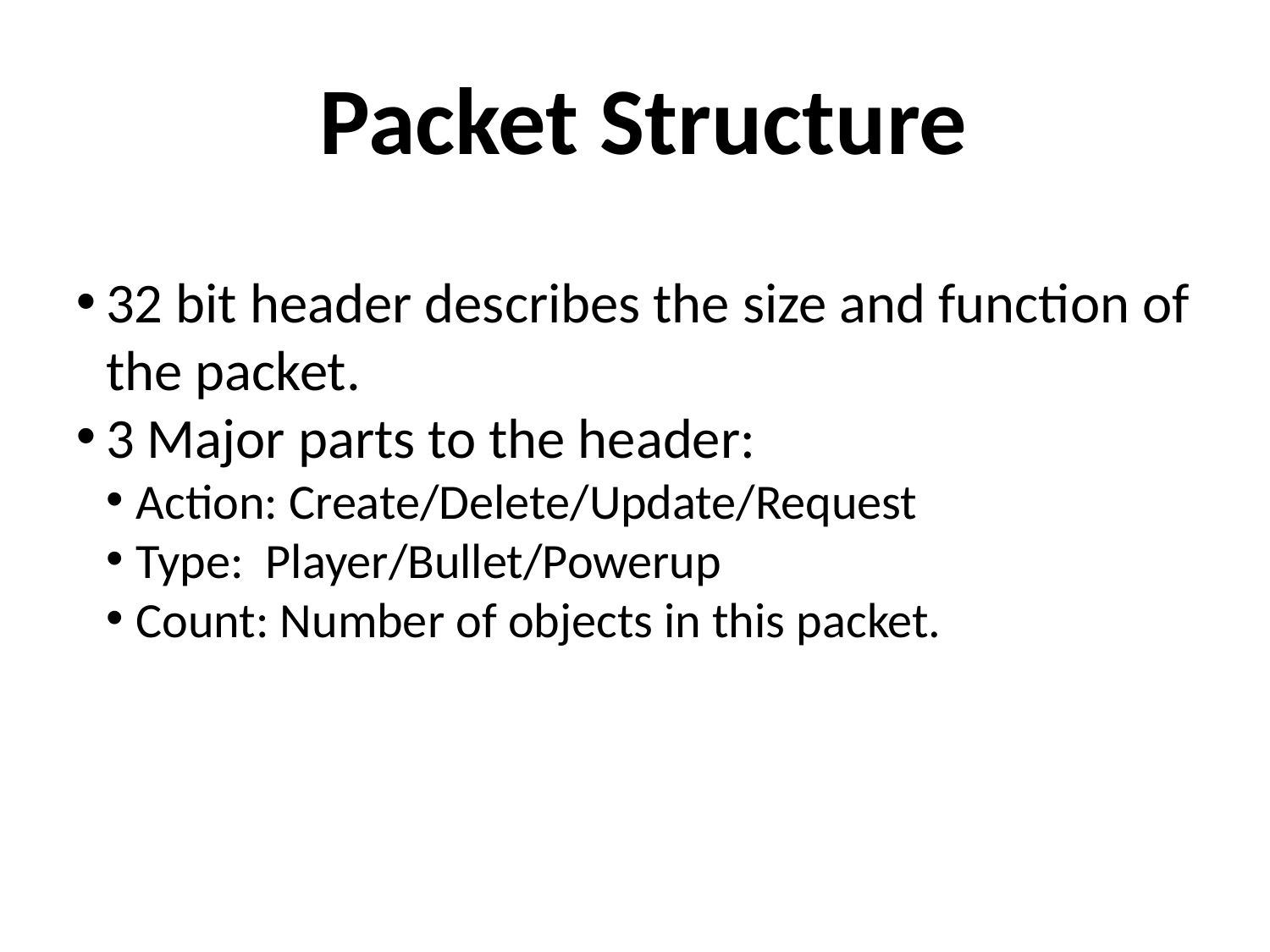

Packet Structure

32 bit header describes the size and function of the packet.
3 Major parts to the header:
Action: Create/Delete/Update/Request
Type:  Player/Bullet/Powerup
Count: Number of objects in this packet.